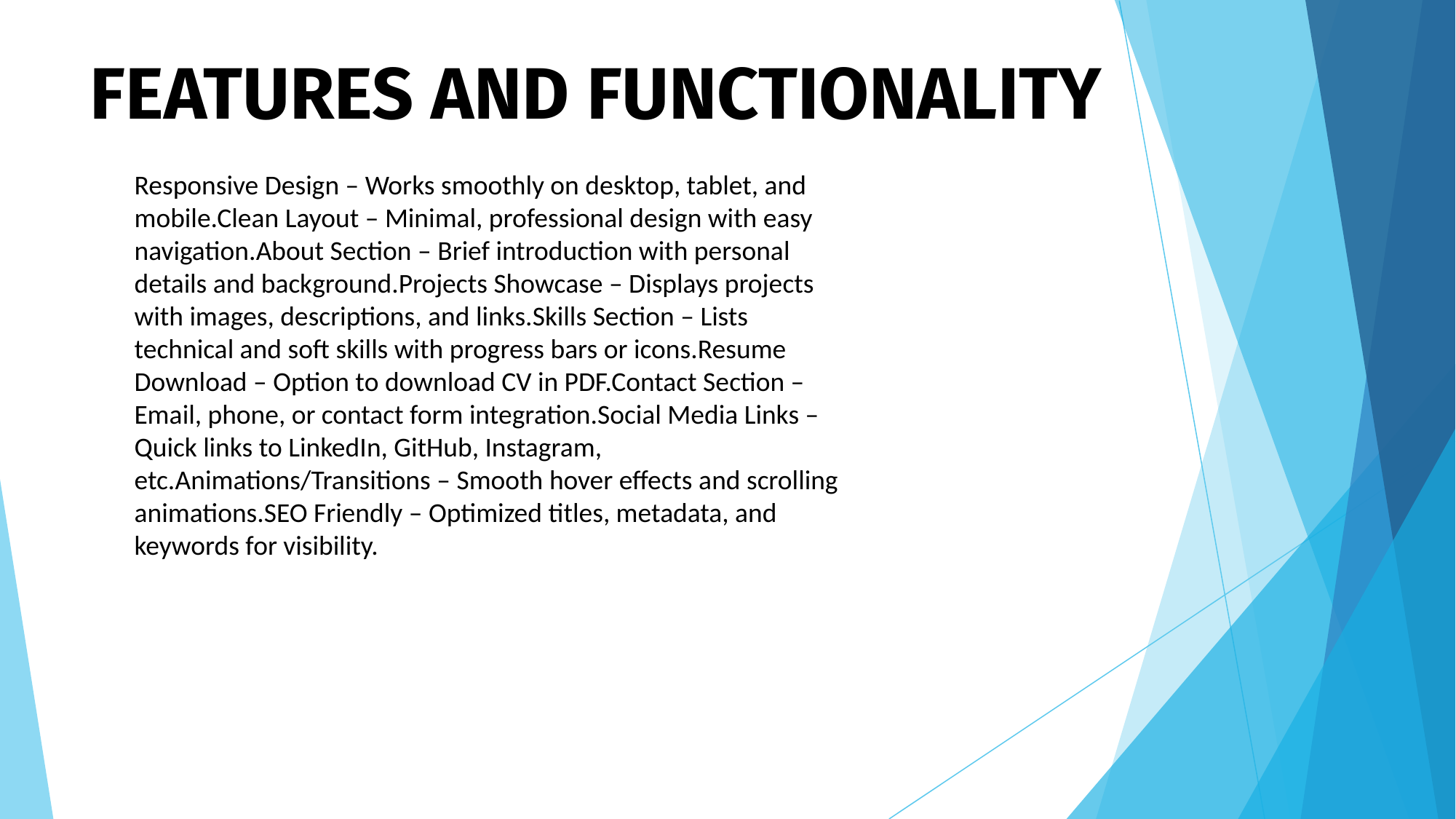

# FEATURES AND FUNCTIONALITY
Responsive Design – Works smoothly on desktop, tablet, and mobile.Clean Layout – Minimal, professional design with easy navigation.About Section – Brief introduction with personal details and background.Projects Showcase – Displays projects with images, descriptions, and links.Skills Section – Lists technical and soft skills with progress bars or icons.Resume Download – Option to download CV in PDF.Contact Section – Email, phone, or contact form integration.Social Media Links – Quick links to LinkedIn, GitHub, Instagram, etc.Animations/Transitions – Smooth hover effects and scrolling animations.SEO Friendly – Optimized titles, metadata, and keywords for visibility.